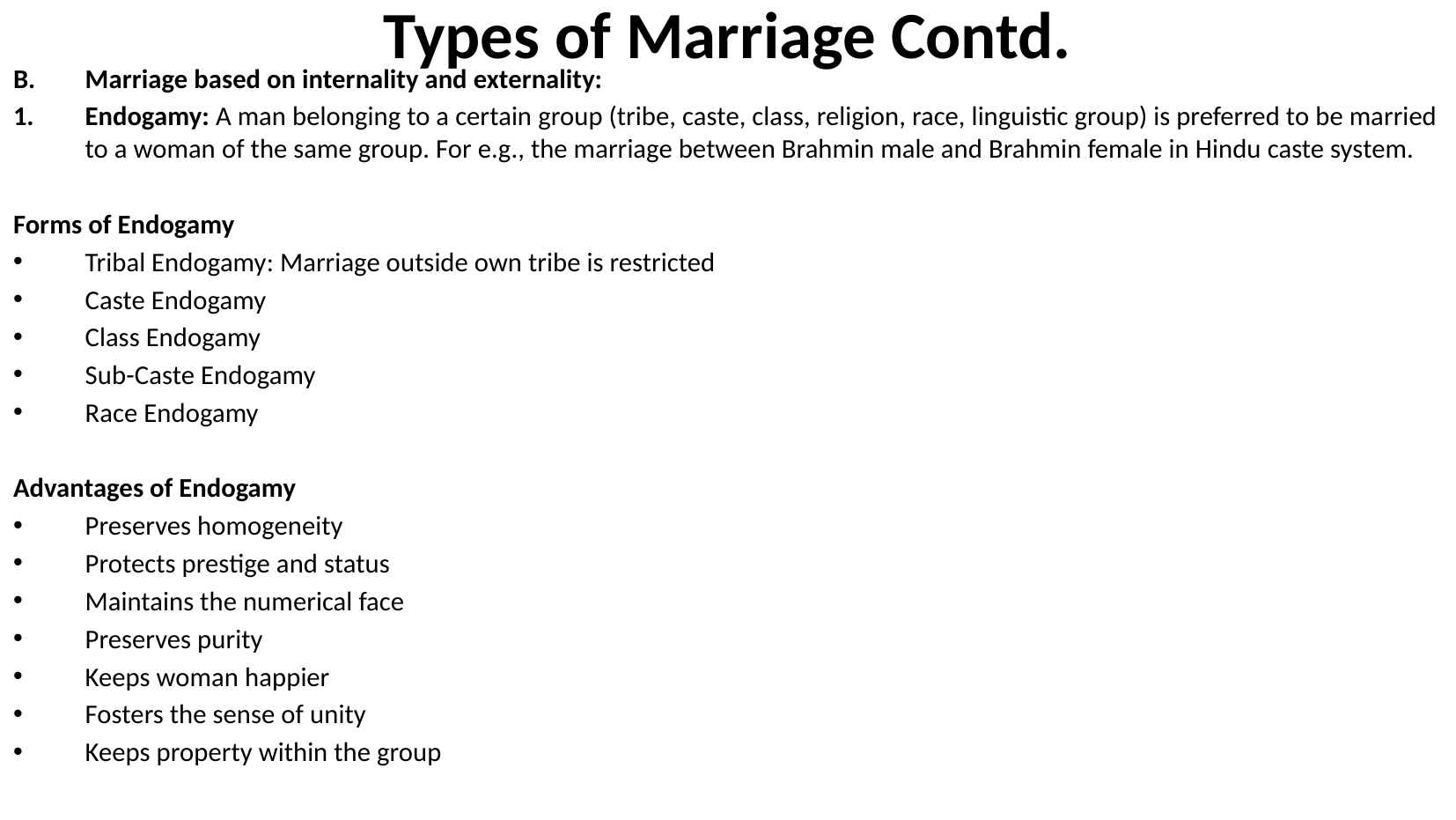

# Types of Marriage Contd.
Marriage based on internality and externality:
Endogamy: A man belonging to a certain group (tribe, caste, class, religion, race, linguistic group) is preferred to be married to a woman of the same group. For e.g., the marriage between Brahmin male and Brahmin female in Hindu caste system.

Forms of Endogamy
Tribal Endogamy: Marriage outside own tribe is restricted
Caste Endogamy
Class Endogamy
Sub-Caste Endogamy
Race Endogamy

Advantages of Endogamy
Preserves homogeneity
Protects prestige and status
Maintains the numerical face
Preserves purity
Keeps woman happier
Fosters the sense of unity
Keeps property within the group